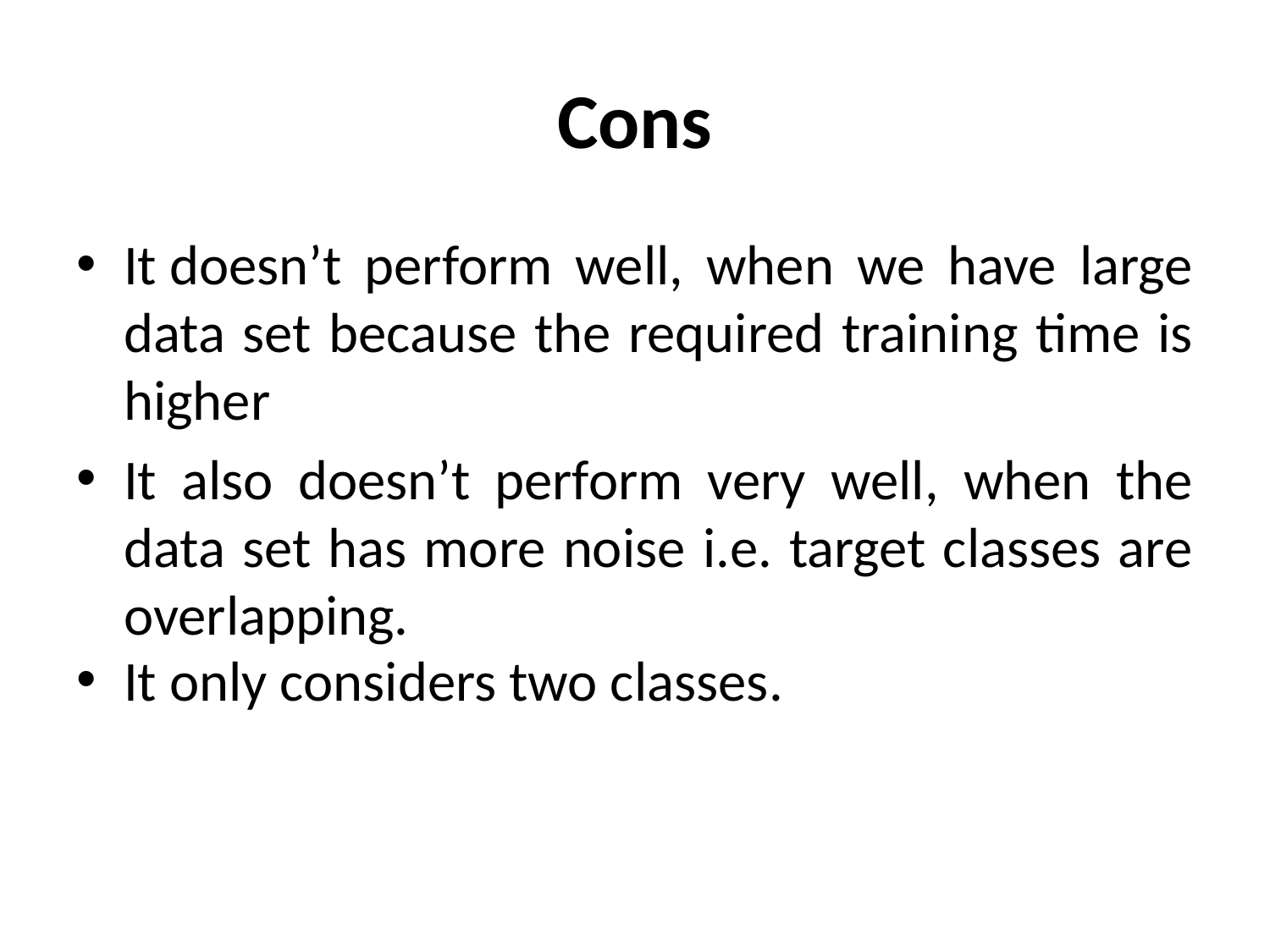

# Cons
It doesn’t perform well, when we have large data set because the required training time is higher
It also doesn’t perform very well, when the data set has more noise i.e. target classes are overlapping.
It only considers two classes.